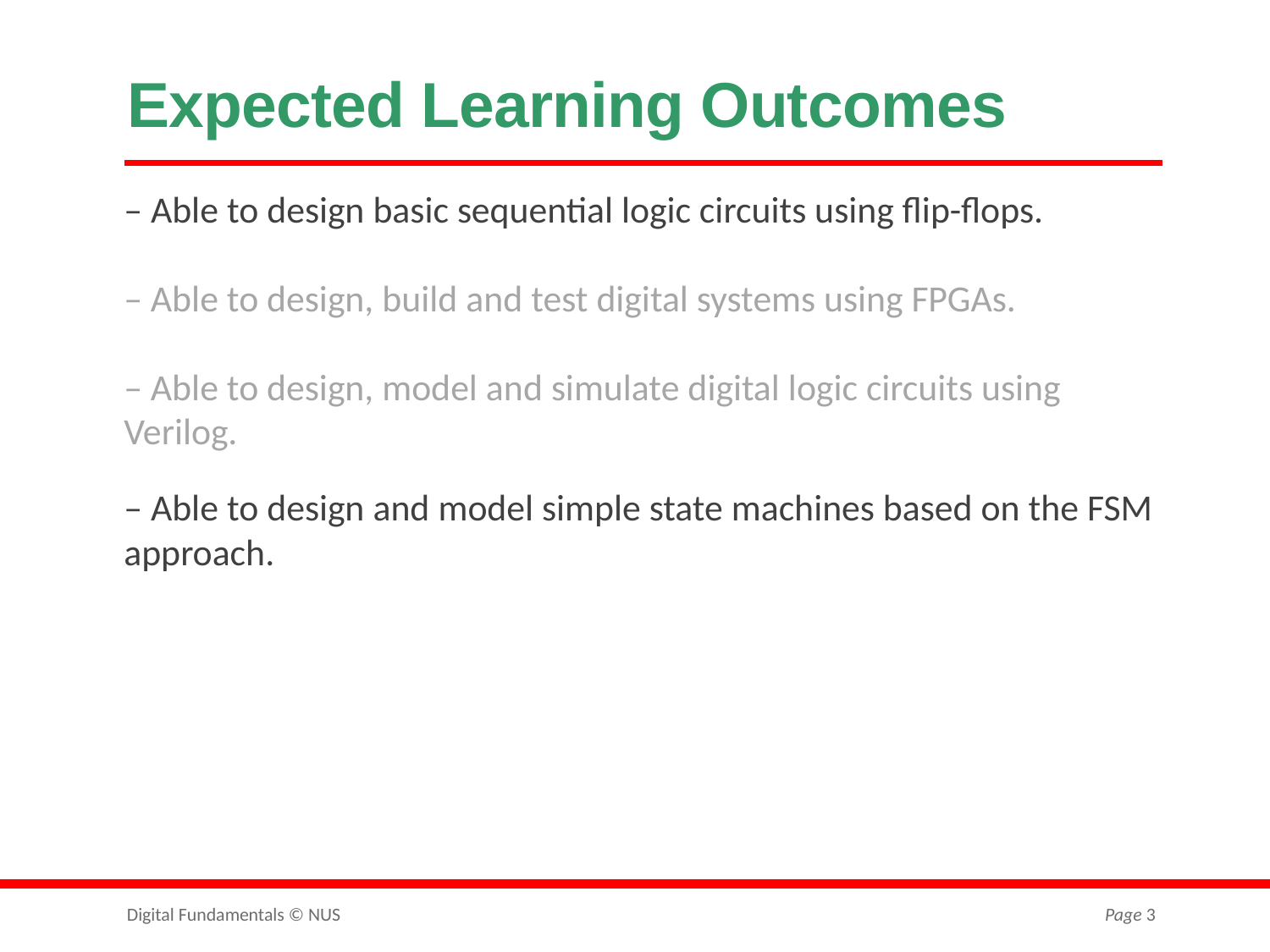

# Expected Learning Outcomes
– Able to design basic sequential logic circuits using flip-flops.
– Able to design, build and test digital systems using FPGAs.
– Able to design, model and simulate digital logic circuits using Verilog.
– Able to design and model simple state machines based on the FSM approach.

Digital Fundamentals © NUS
Page 3